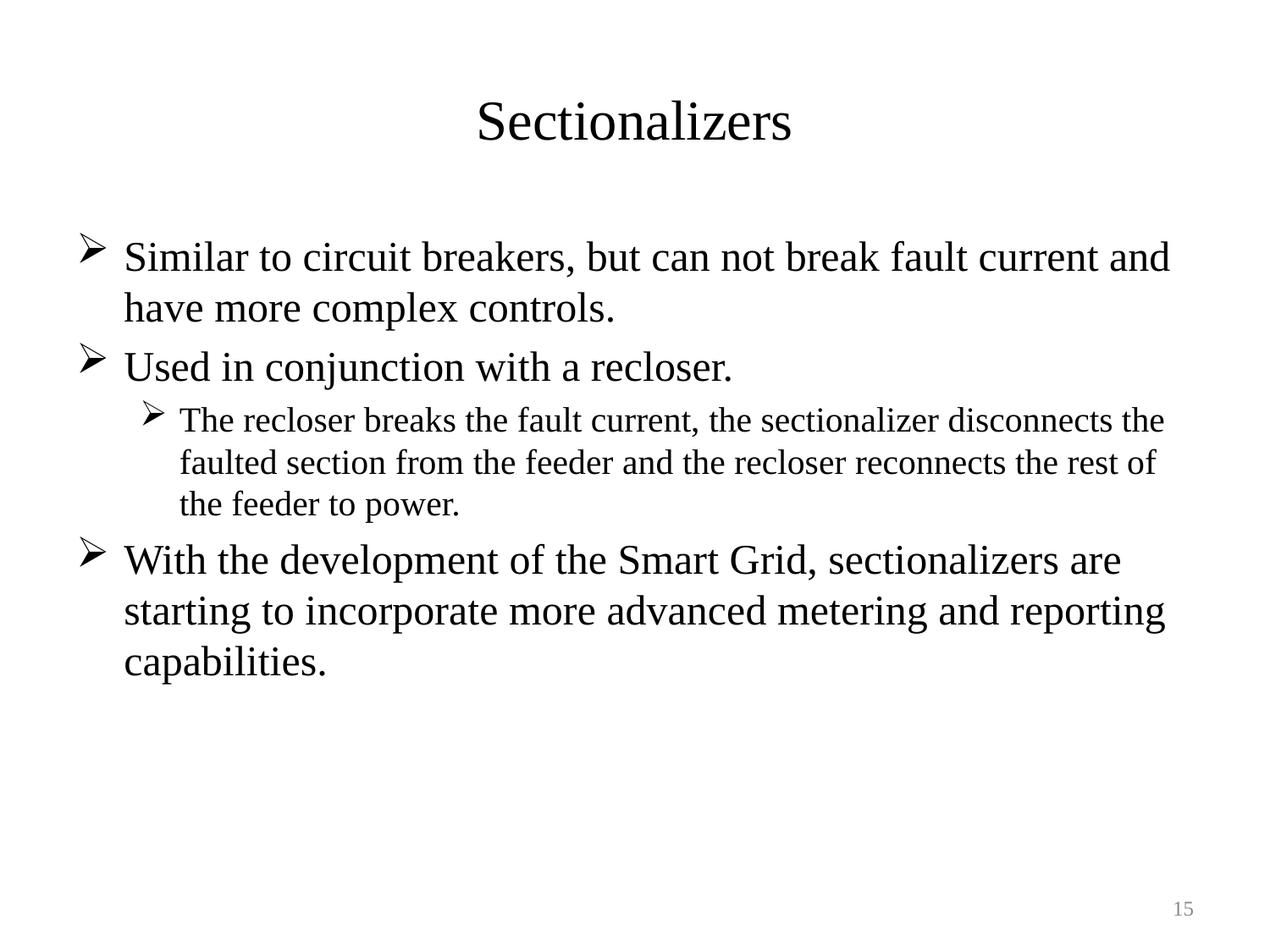

# Sectionalizers
Similar to circuit breakers, but can not break fault current and have more complex controls.
Used in conjunction with a recloser.
The recloser breaks the fault current, the sectionalizer disconnects the faulted section from the feeder and the recloser reconnects the rest of the feeder to power.
With the development of the Smart Grid, sectionalizers are starting to incorporate more advanced metering and reporting capabilities.

15